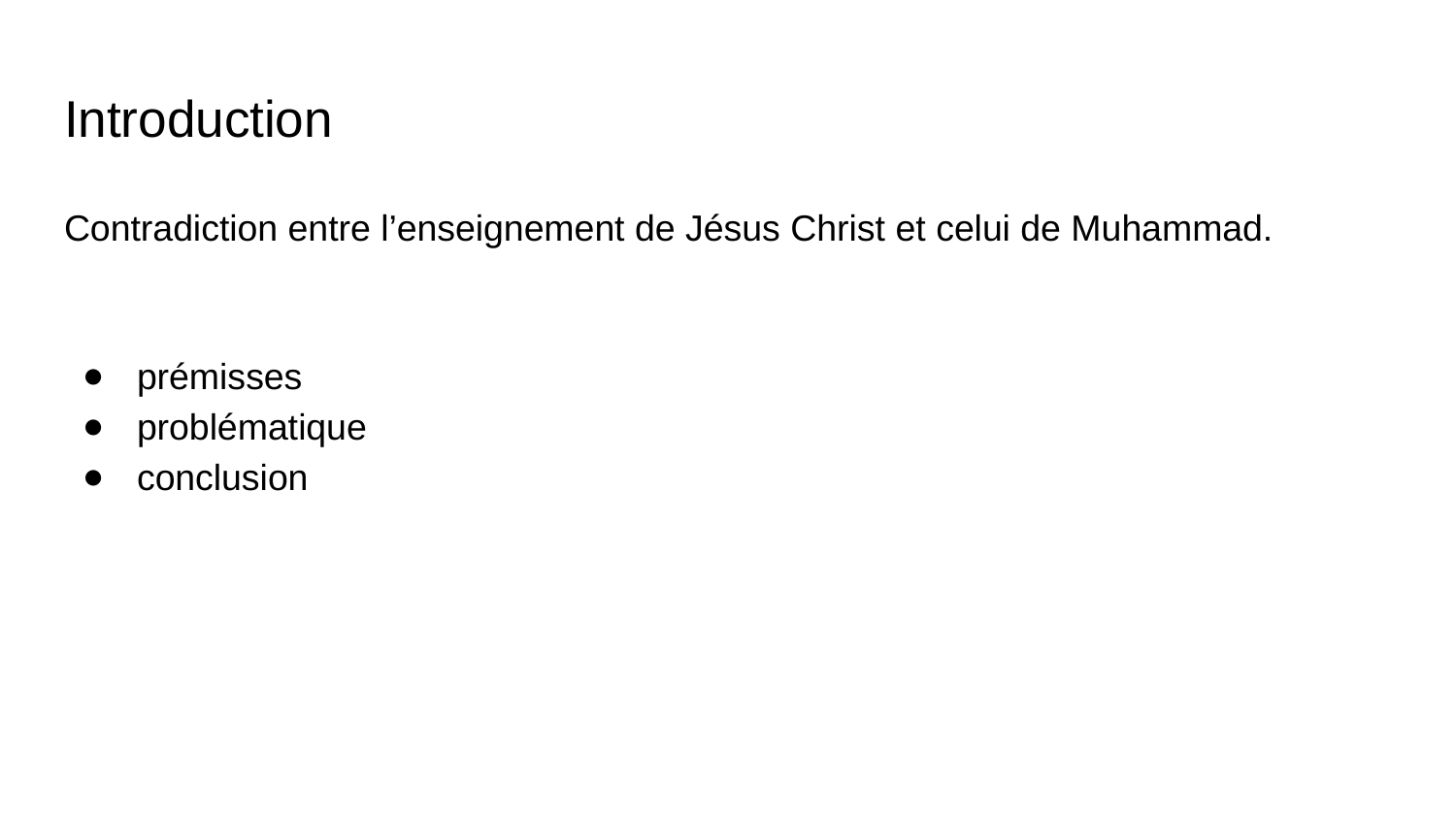

# Introduction
Contradiction entre l’enseignement de Jésus Christ et celui de Muhammad.

prémisses
problématique
conclusion